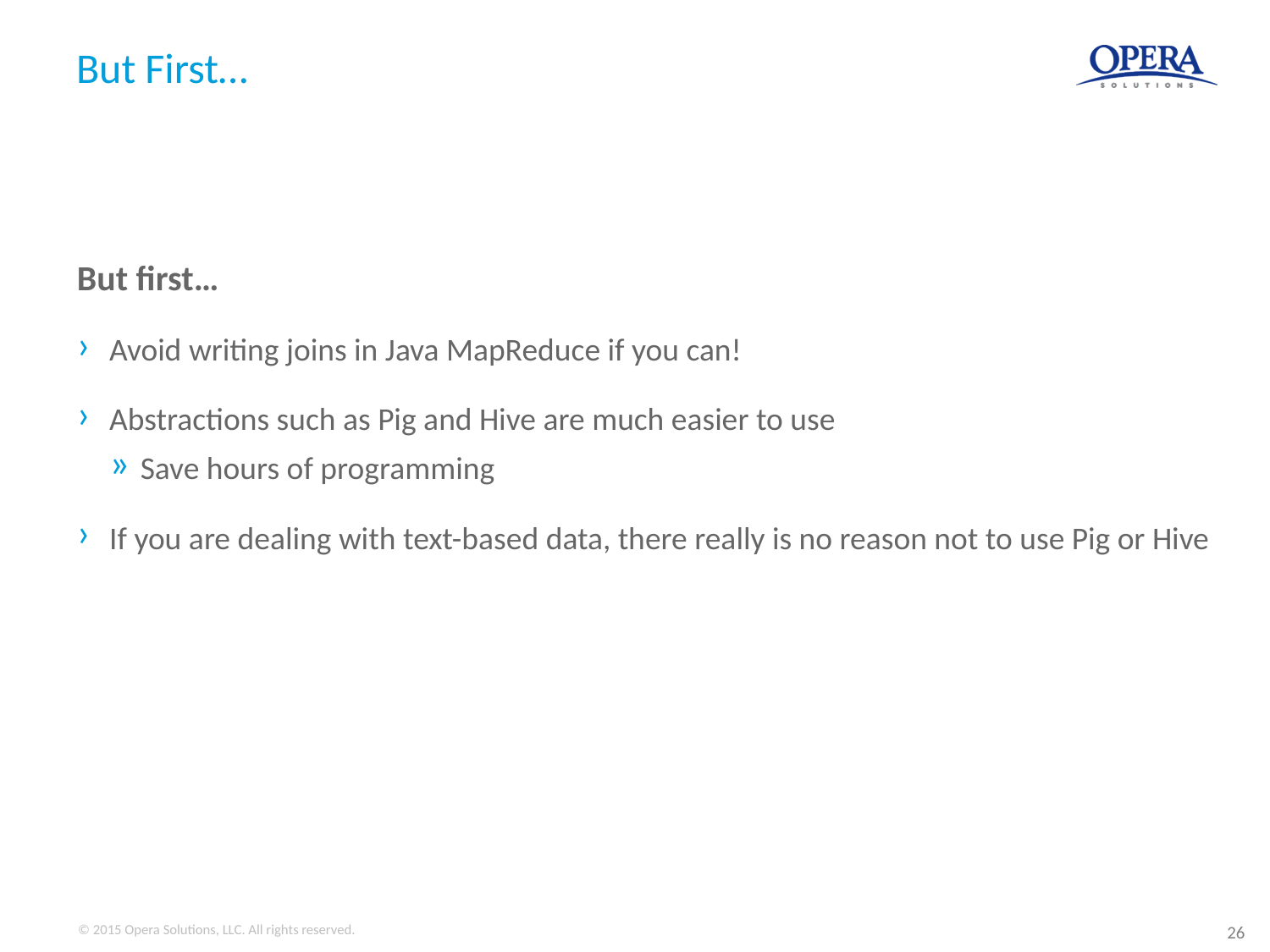

# But First…
But first…
Avoid writing joins in Java MapReduce if you can!
Abstractions such as Pig and Hive are much easier to use
Save hours of programming
If you are dealing with text-based data, there really is no reason not to use Pig or Hive